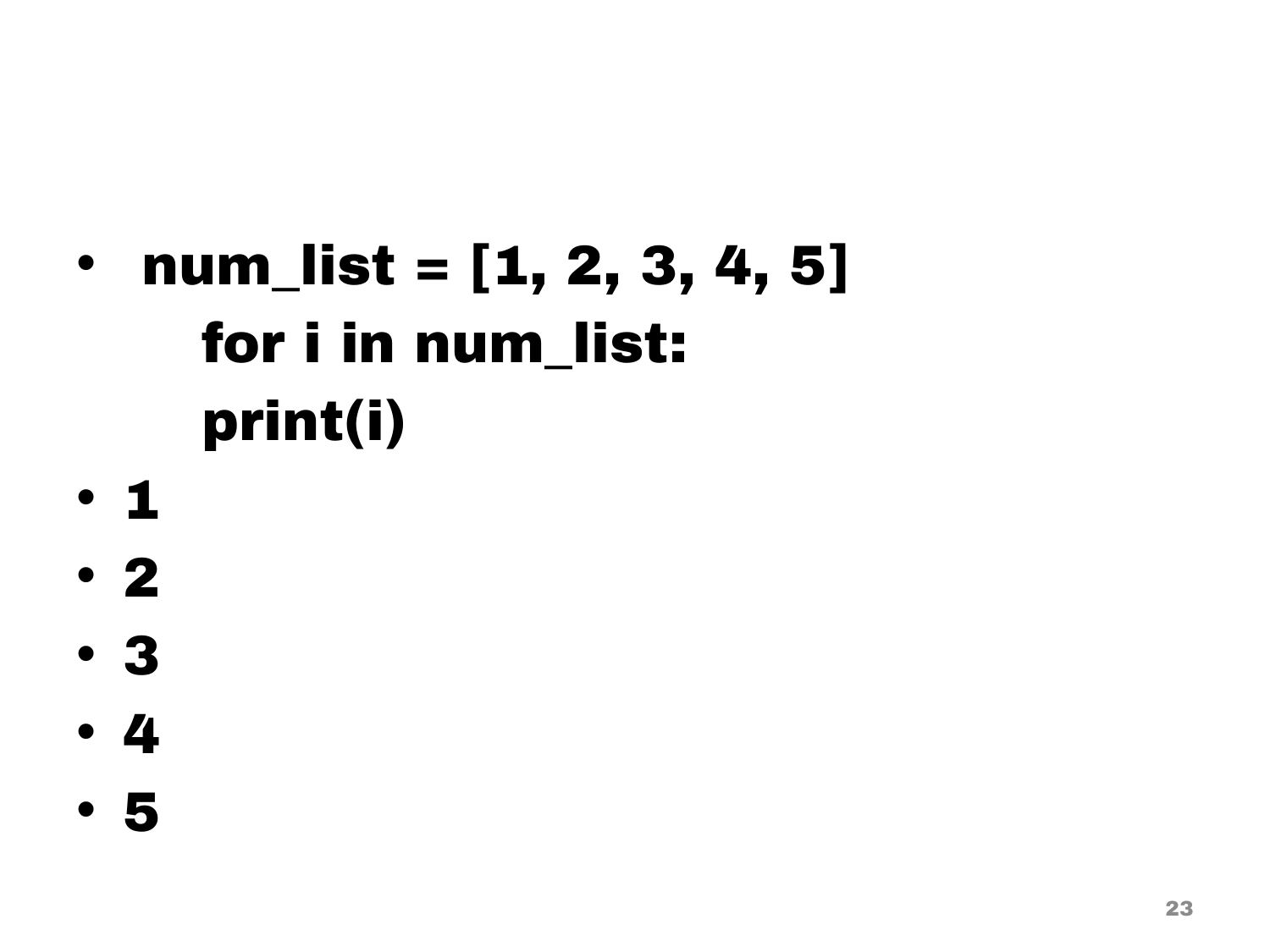

num_list = [1, 2, 3, 4, 5]
	for i in num_list:
	print(i)
1
2
3
4
5
23